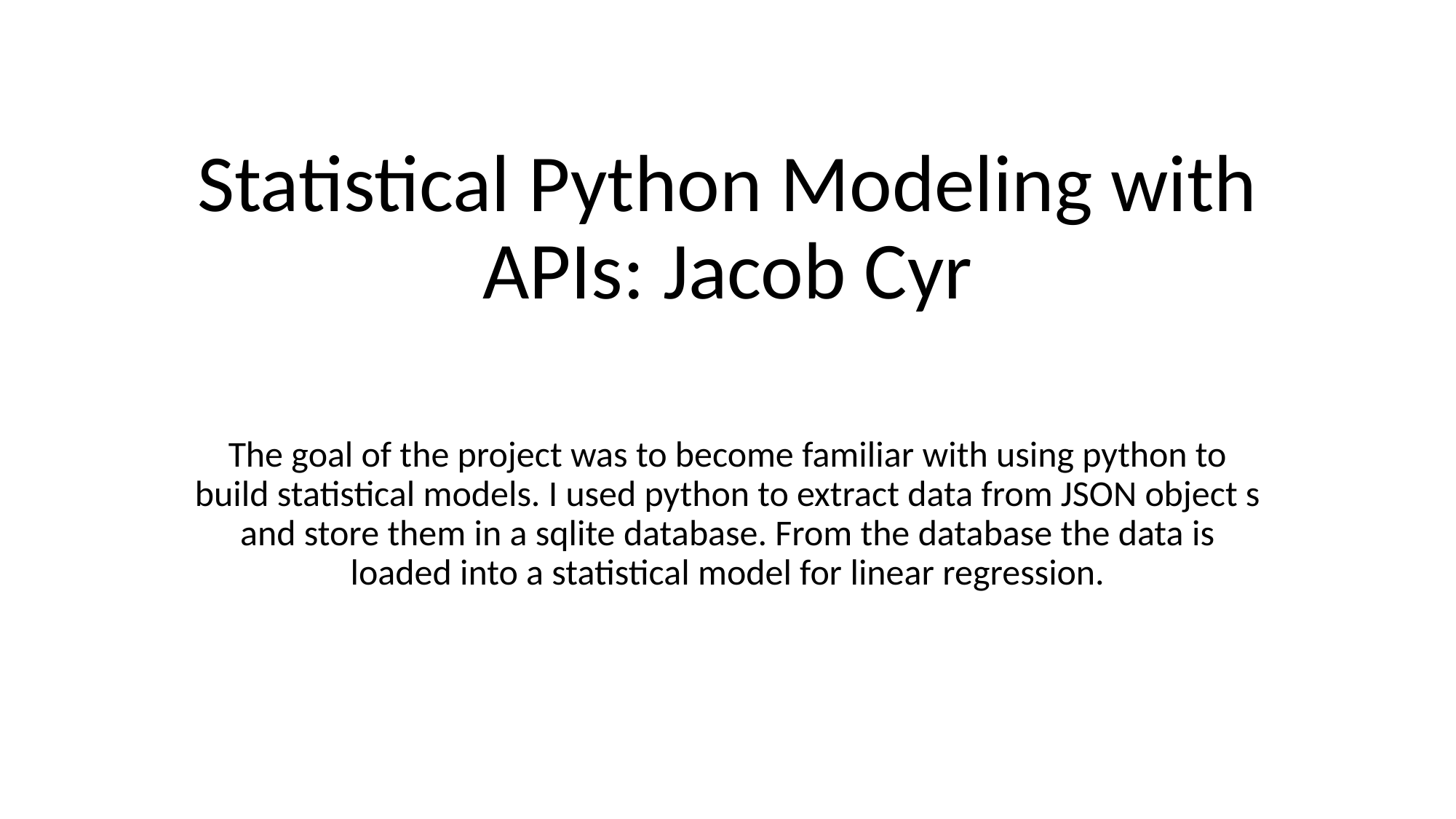

# Statistical Python Modeling with APIs: Jacob Cyr
The goal of the project was to become familiar with using python to build statistical models. I used python to extract data from JSON object s and store them in a sqlite database. From the database the data is loaded into a statistical model for linear regression.